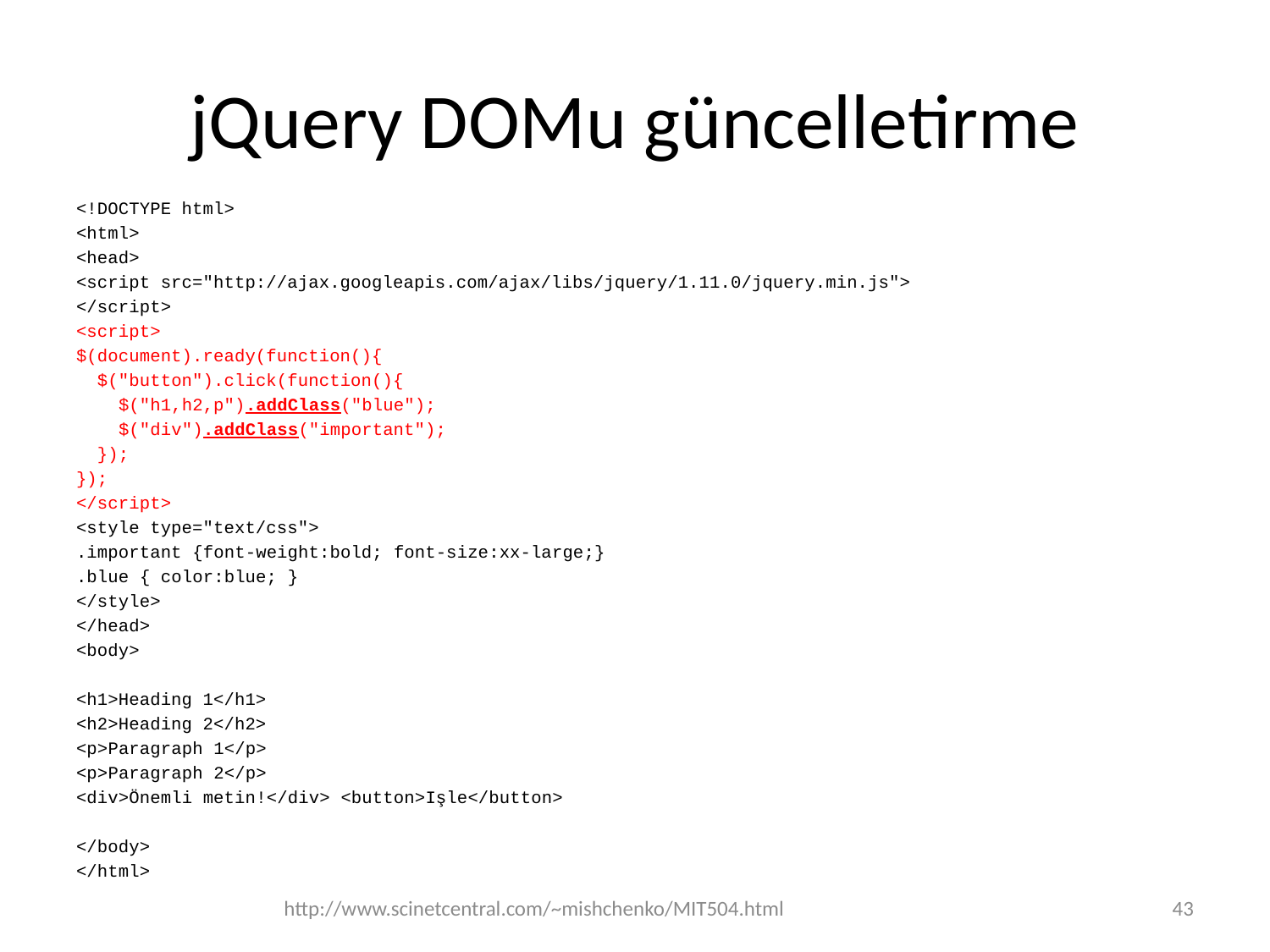

# jQuery DOMu güncelletirme
<!DOCTYPE html>
<html>
<head>
<script src="http://ajax.googleapis.com/ajax/libs/jquery/1.11.0/jquery.min.js">
</script>
<script>
$(document).ready(function(){
  $("button").click(function(){
    $("h1,h2,p").addClass("blue");
    $("div").addClass("important");
  });
});
</script>
<style type="text/css">
.important {font-weight:bold; font-size:xx-large;}
.blue { color:blue; }
</style>
</head>
<body>

<h1>Heading 1</h1>
<h2>Heading 2</h2>
<p>Paragraph 1</p>
<p>Paragraph 2</p>
<div>Önemli metin!</div> <button>Işle</button>

</body>
</html>
http://www.scinetcentral.com/~mishchenko/MIT504.html
43